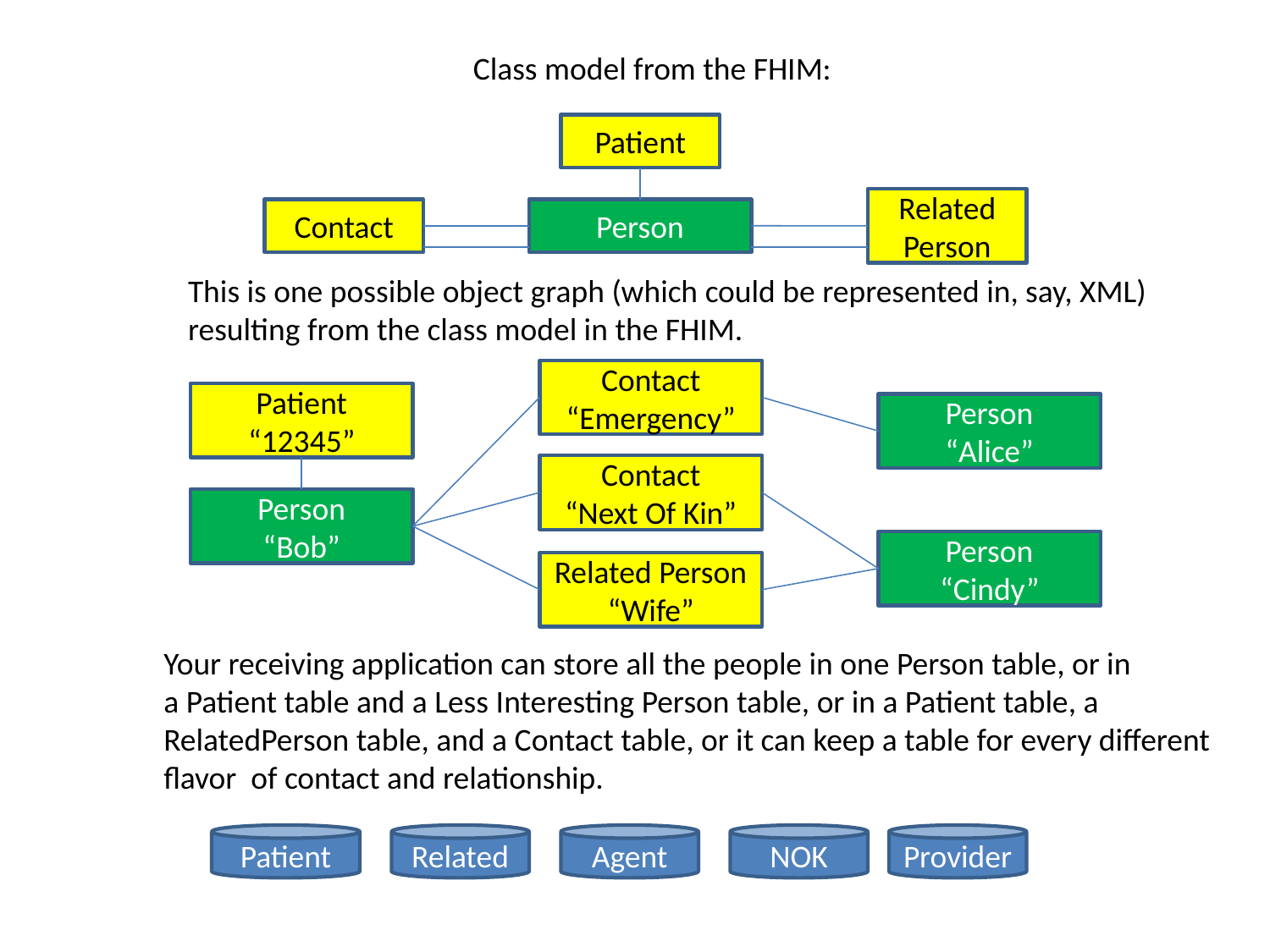

Class model from the FHIM:
Patient
Related Person
Contact
Person
This is one possible object graph (which could be represented in, say, XML)
resulting from the class model in the FHIM.
Contact
“Emergency”
Patient
“12345”
Person
“Alice”
Contact
“Next Of Kin”
Person
“Bob”
Person
“Cindy”
Related Person
“Wife”
Your receiving application can store all the people in one Person table, or in
a Patient table and a Less Interesting Person table, or in a Patient table, a
RelatedPerson table, and a Contact table, or it can keep a table for every different
flavor  of contact and relationship.
Patient
Related
Agent
NOK
Provider